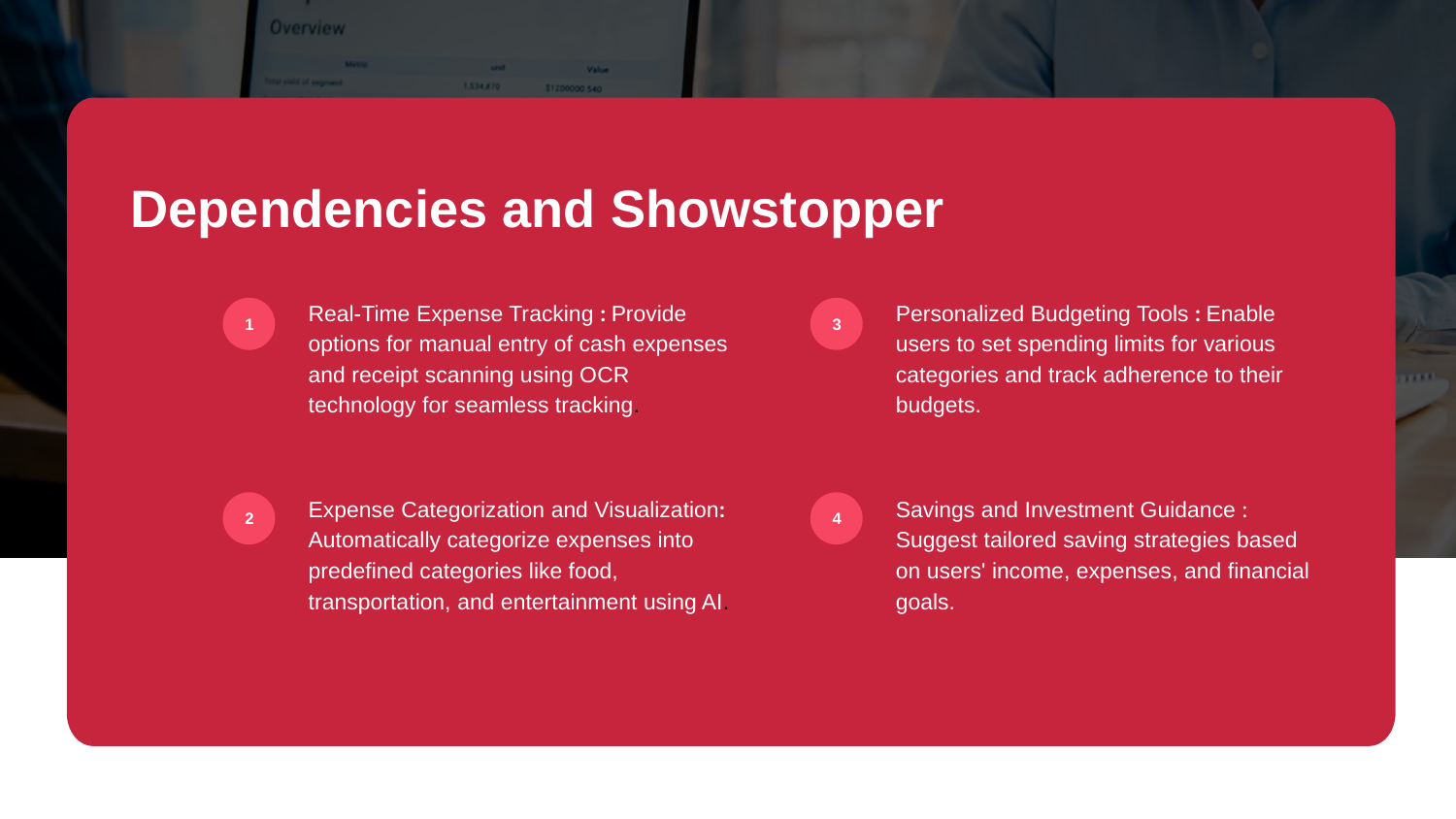

Dependencies and Showstopper
Real-Time Expense Tracking : Provide options for manual entry of cash expenses and receipt scanning using OCR technology for seamless tracking.
Personalized Budgeting Tools : Enable users to set spending limits for various categories and track adherence to their budgets.
1
3
Expense Categorization and Visualization: Automatically categorize expenses into predefined categories like food, transportation, and entertainment using AI.
Savings and Investment Guidance : Suggest tailored saving strategies based on users' income, expenses, and financial goals.
2
4